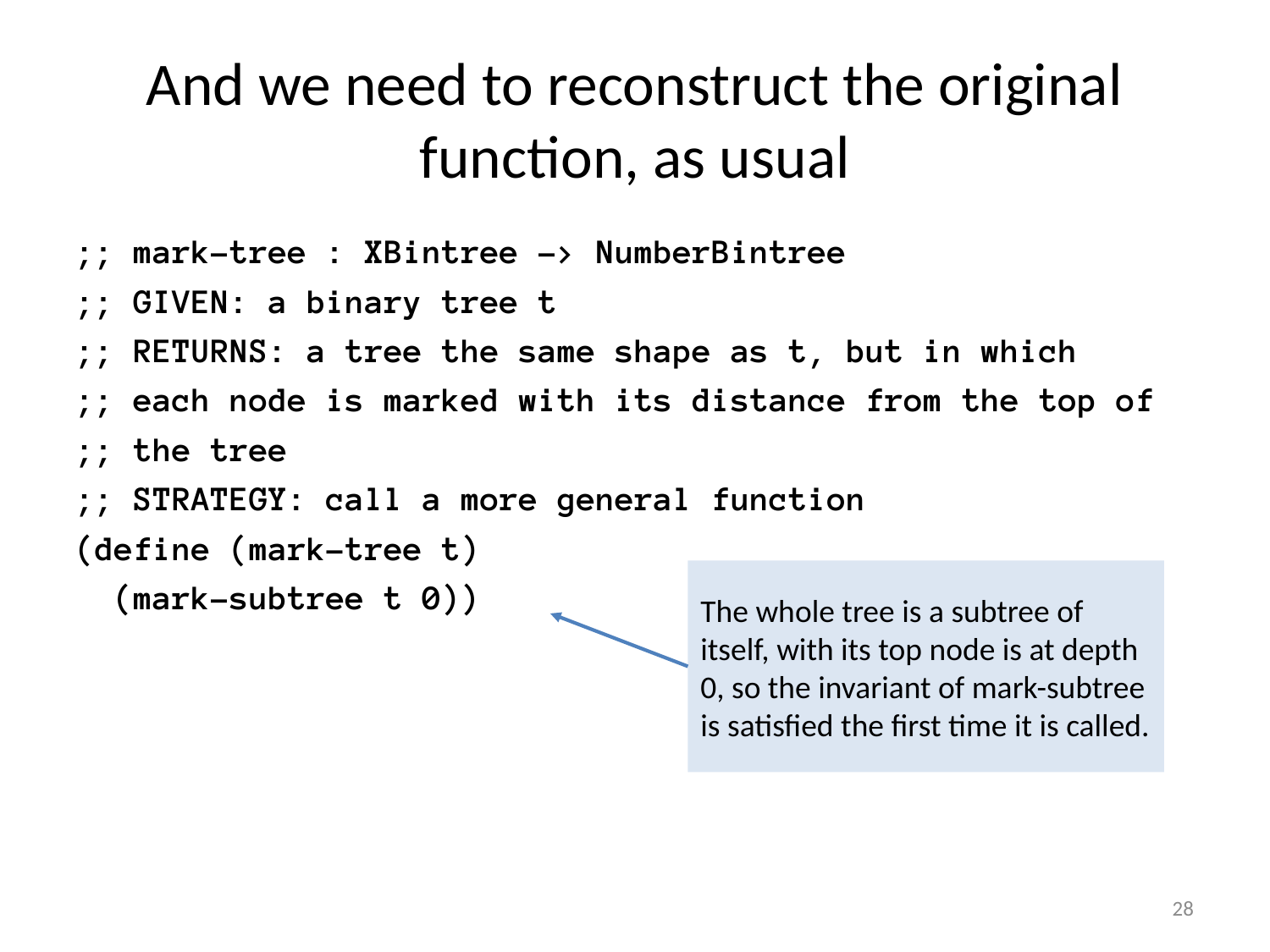

# And we need to reconstruct the original function, as usual
;; mark-tree : XBintree -> NumberBintree
;; GIVEN: a binary tree t
;; RETURNS: a tree the same shape as t, but in which
;; each node is marked with its distance from the top of
;; the tree
;; STRATEGY: call a more general function
(define (mark-tree t)
  (mark-subtree t 0))
The whole tree is a subtree of itself, with its top node is at depth 0, so the invariant of mark-subtree is satisfied the first time it is called.
28